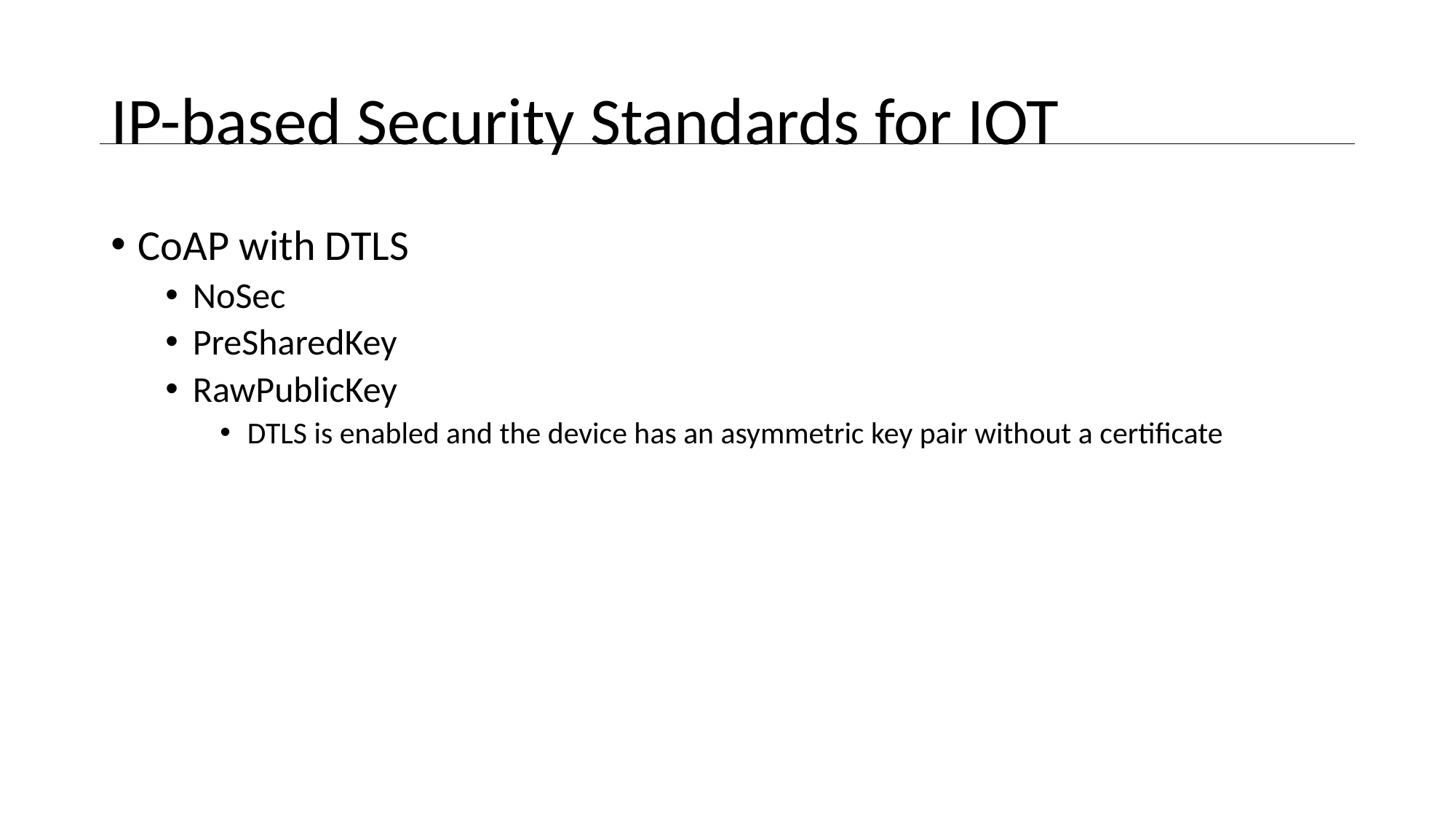

# IP-based Security Standards for IOT
CoAP with DTLS
NoSec
PreSharedKey
RawPublicKey
DTLS is enabled and the device has an asymmetric key pair without a certificate